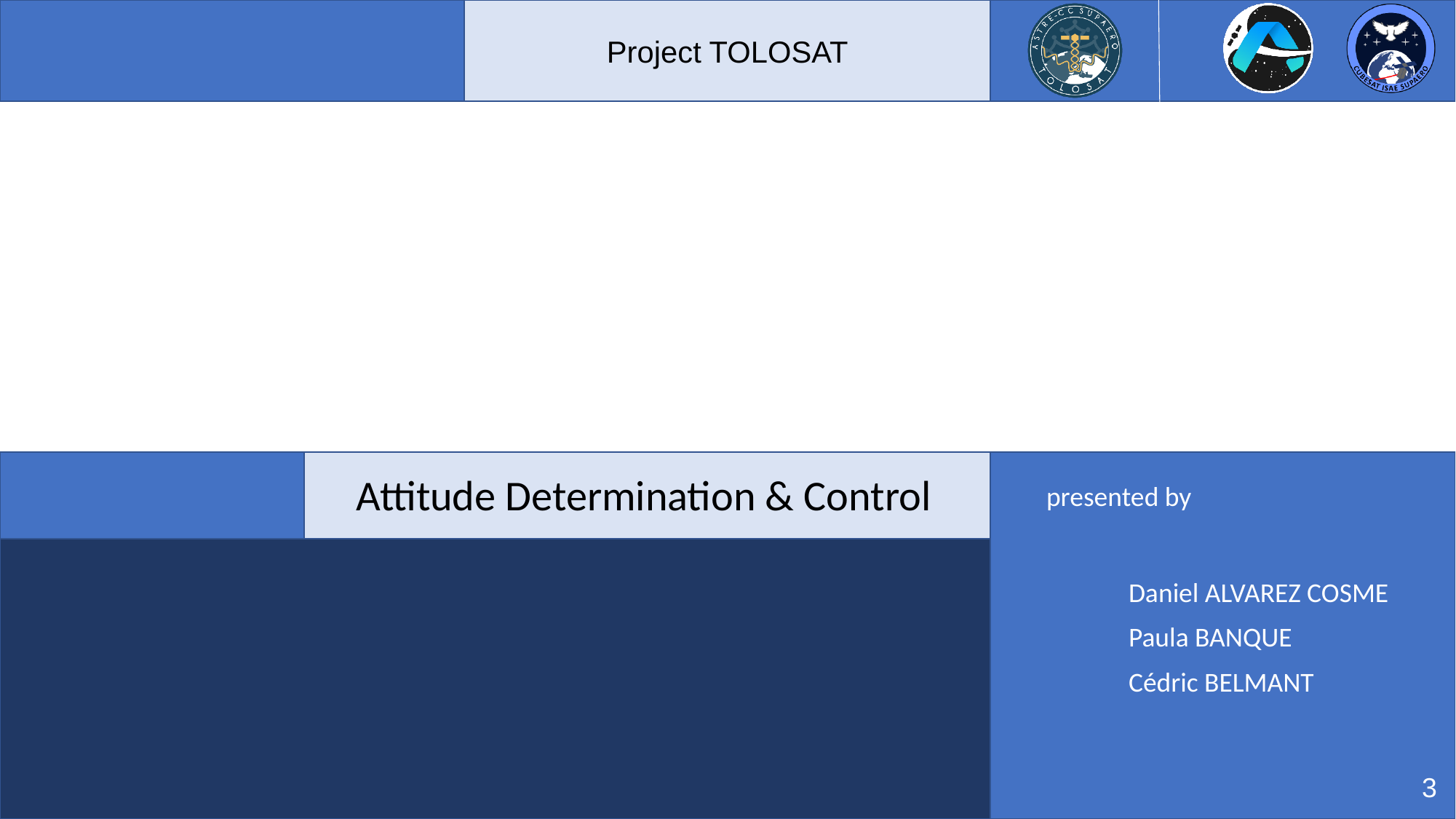

Attitude Determination & Control
Daniel ALVAREZ COSME
Paula BANQUE
Cédric BELMANT
3